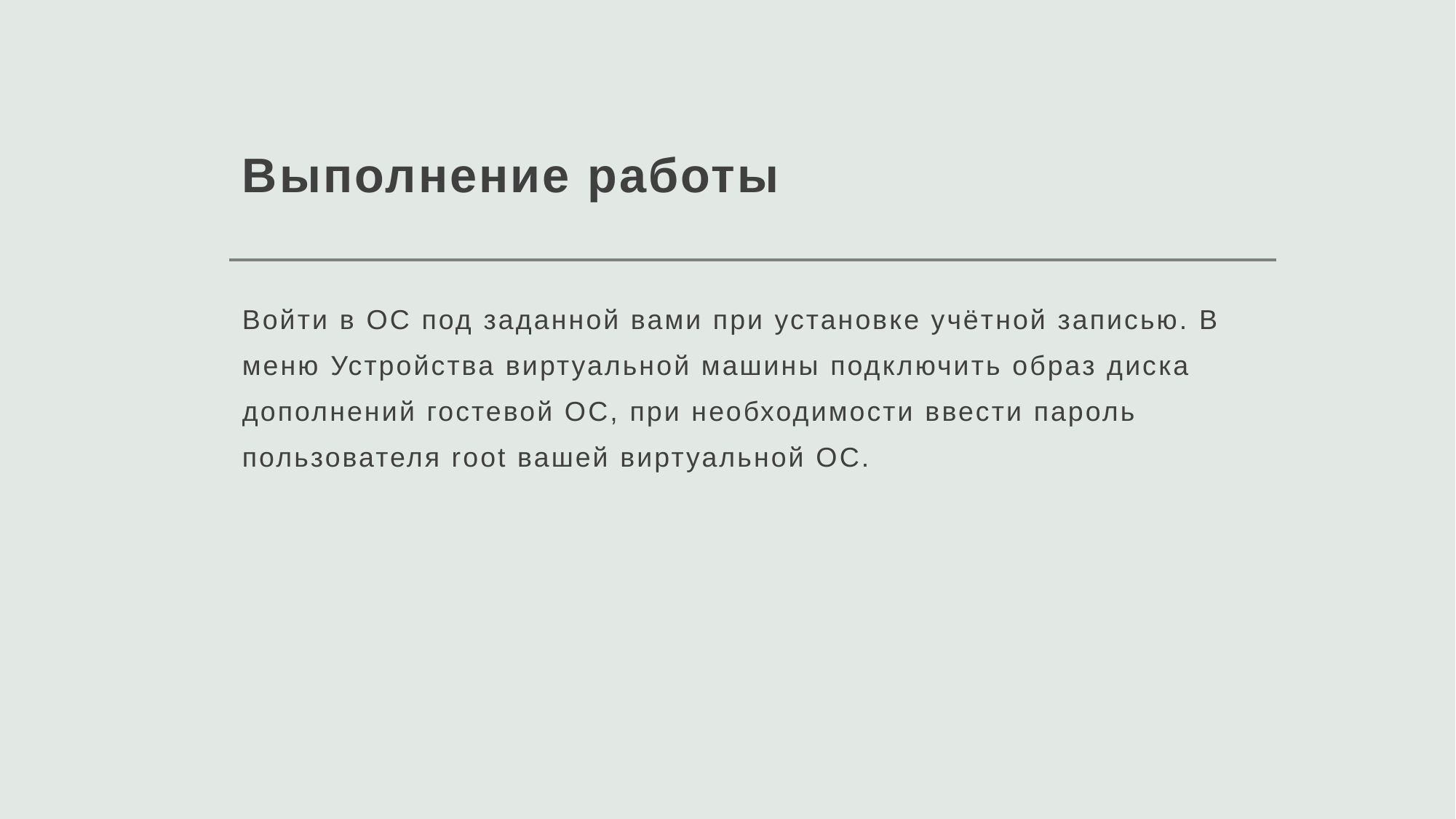

# Выполнение работы
Войти в ОС под заданной вами при установке учётной записью. В меню Устройства виртуальной машины подключить образ диска дополнений гостевой ОС, при необходимости ввести пароль пользователя root вашей виртуальной ОС.